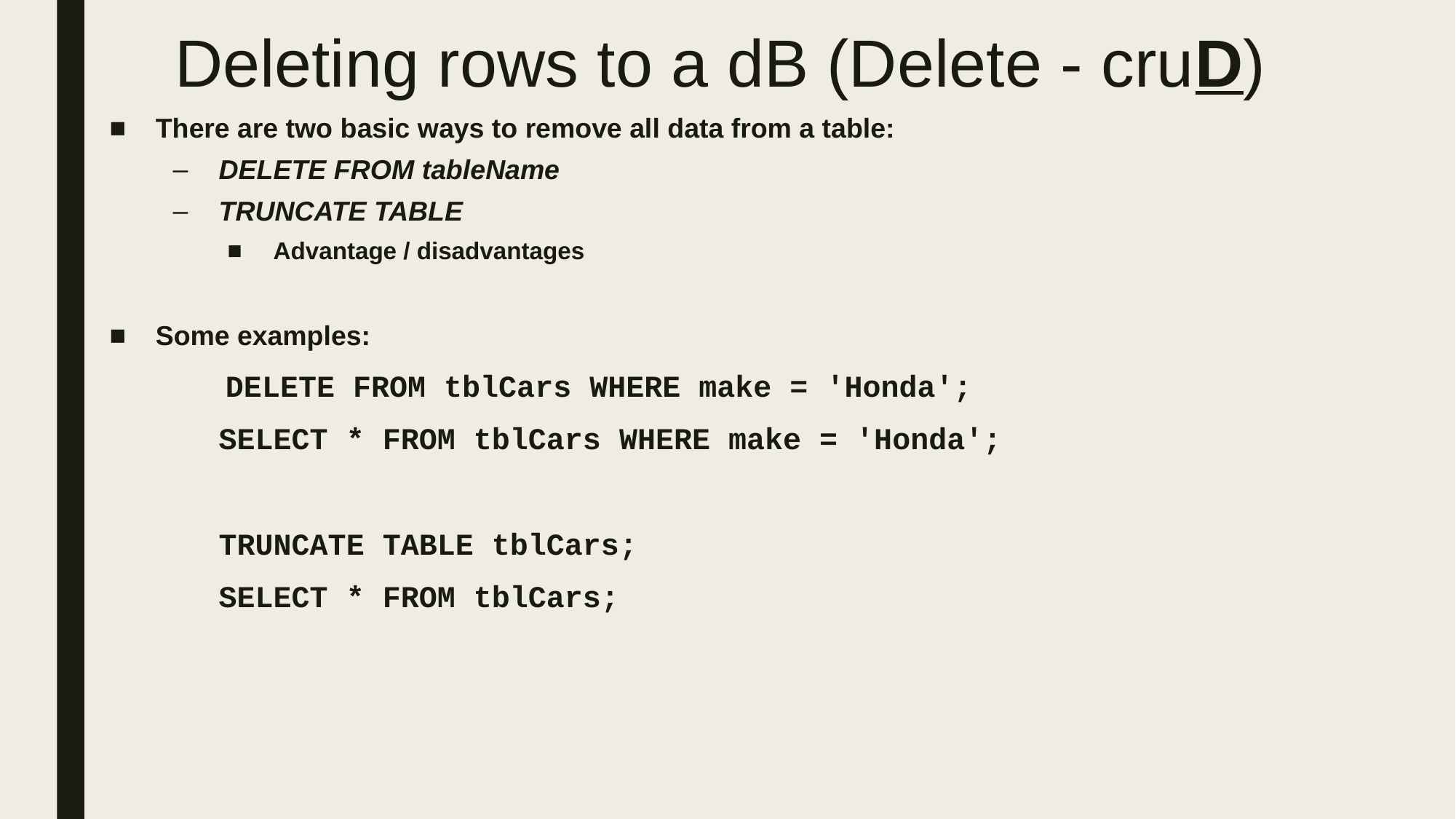

# Deleting rows to a dB (Delete - cruD)
There are two basic ways to remove all data from a table:
DELETE FROM tableName
TRUNCATE TABLE
Advantage / disadvantages

Some examples:
	 DELETE FROM tblCars WHERE make = 'Honda';
	SELECT * FROM tblCars WHERE make = 'Honda';

	TRUNCATE TABLE tblCars;
	SELECT * FROM tblCars;